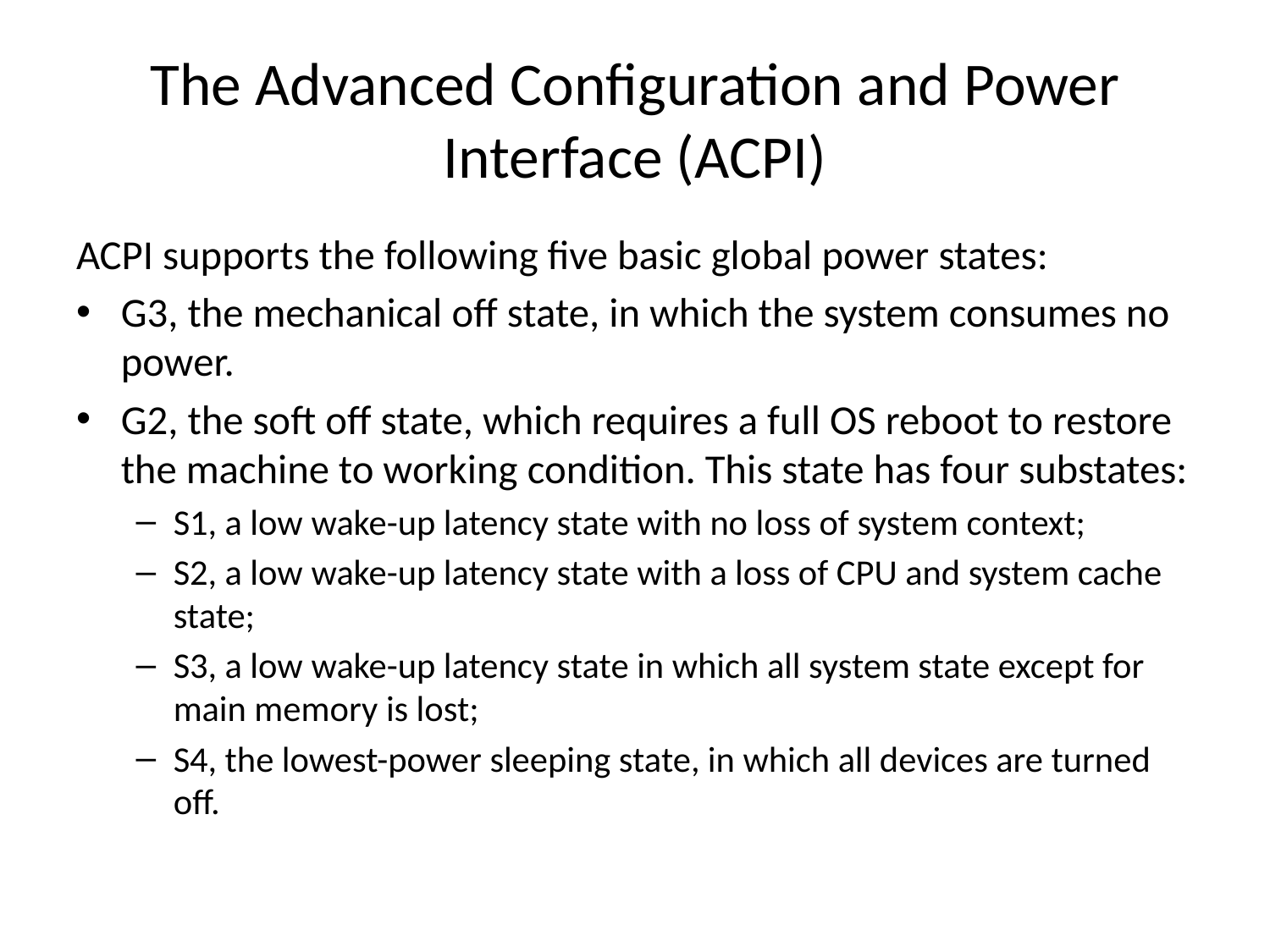

# The Advanced Configuration and Power Interface (ACPI)
ACPI supports the following five basic global power states:
G3, the mechanical off state, in which the system consumes no power.
G2, the soft off state, which requires a full OS reboot to restore the machine to working condition. This state has four substates:
S1, a low wake-up latency state with no loss of system context;
S2, a low wake-up latency state with a loss of CPU and system cache state;
S3, a low wake-up latency state in which all system state except for main memory is lost;
S4, the lowest-power sleeping state, in which all devices are turned off.